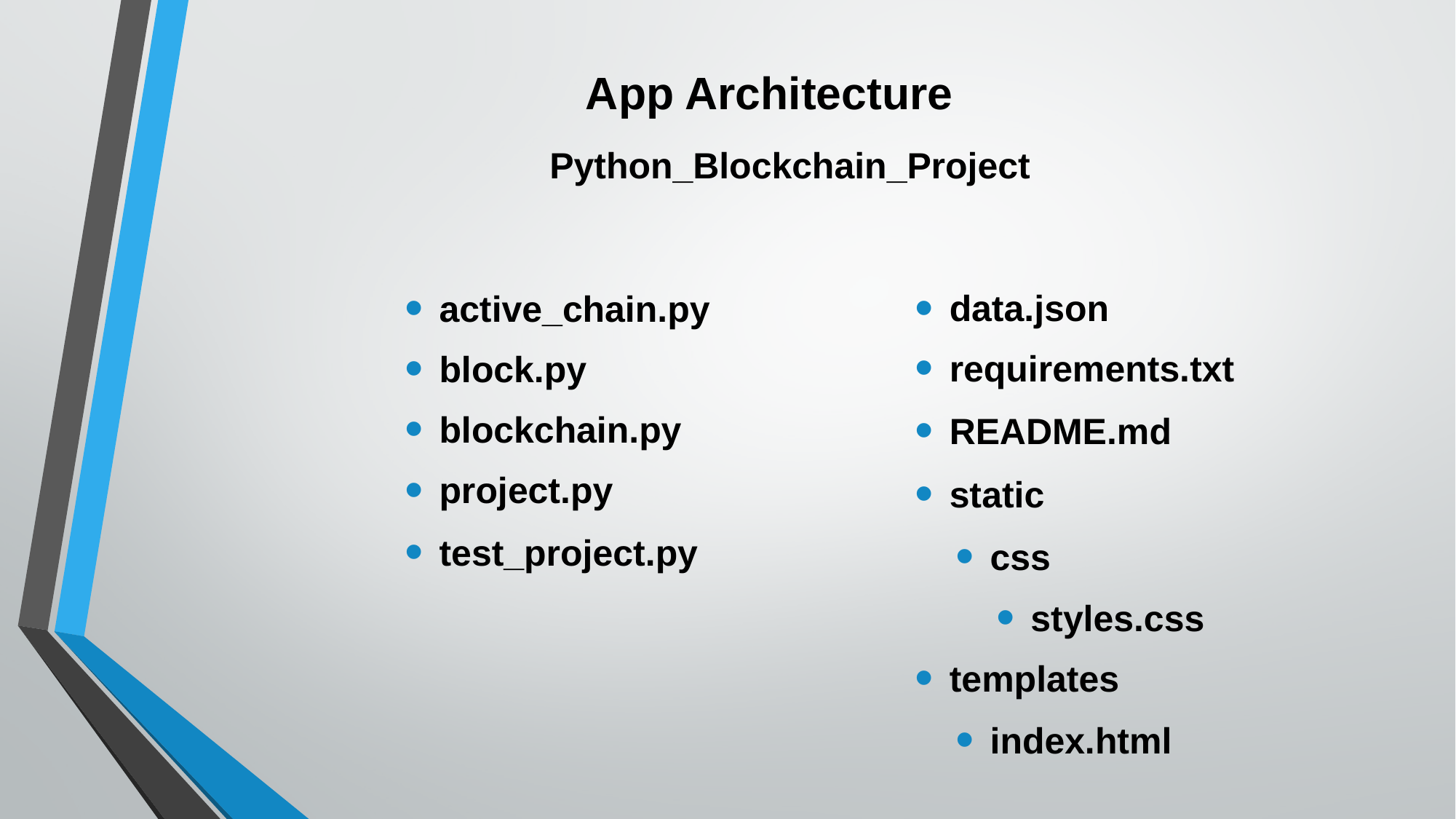

App Architecture
Python_Blockchain_Project
data.json
active_chain.py
requirements.txt
block.py
blockchain.py
README.md
project.py
static
test_project.py
css
styles.css
templates
index.html